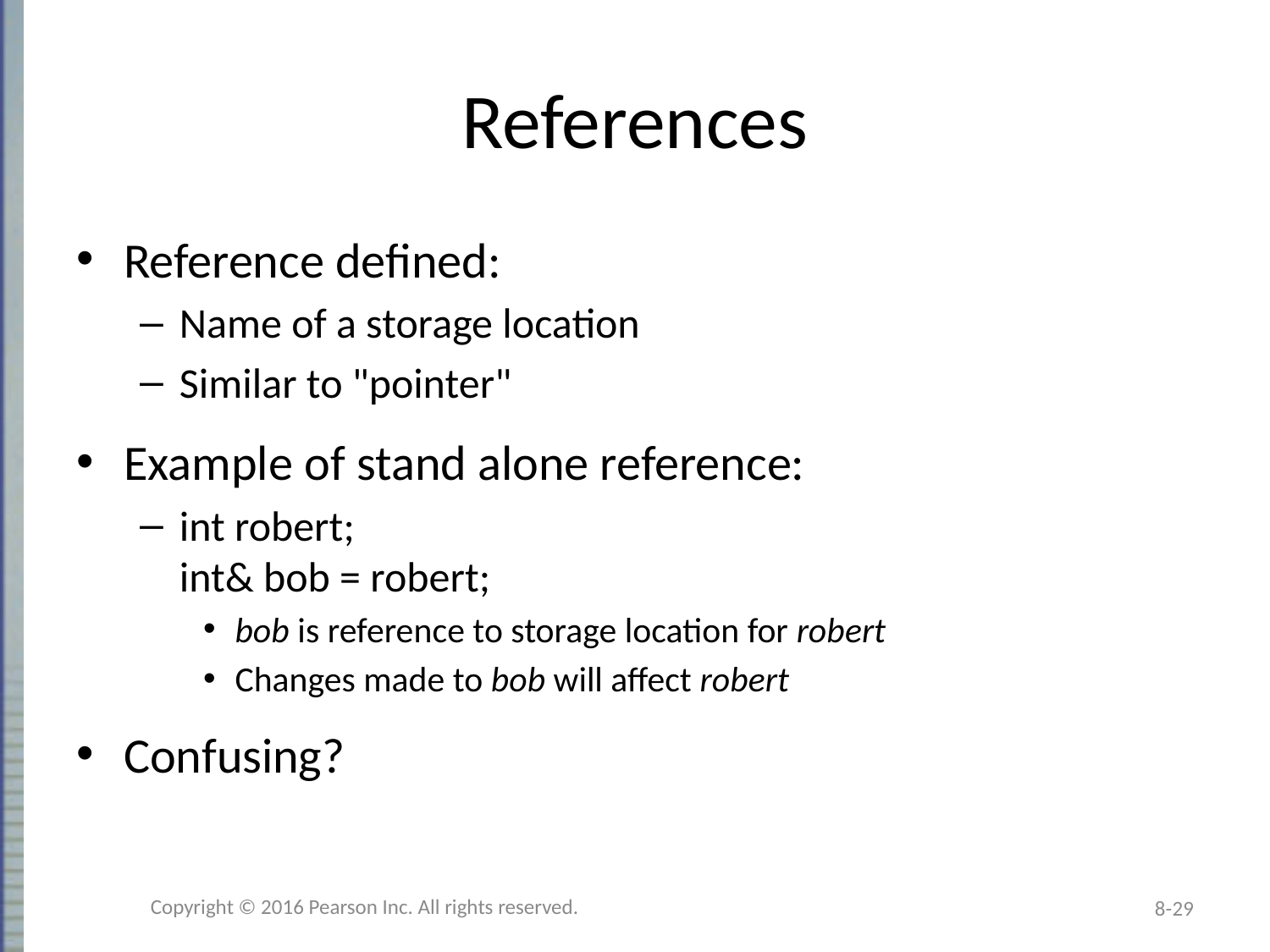

# References
Reference defined:
Name of a storage location
Similar to "pointer"
Example of stand alone reference:
int robert;
int& bob = robert;
bob is reference to storage location for robert
Changes made to bob will affect robert
Confusing?
Copyright © 2016 Pearson Inc. All rights reserved.
8-29